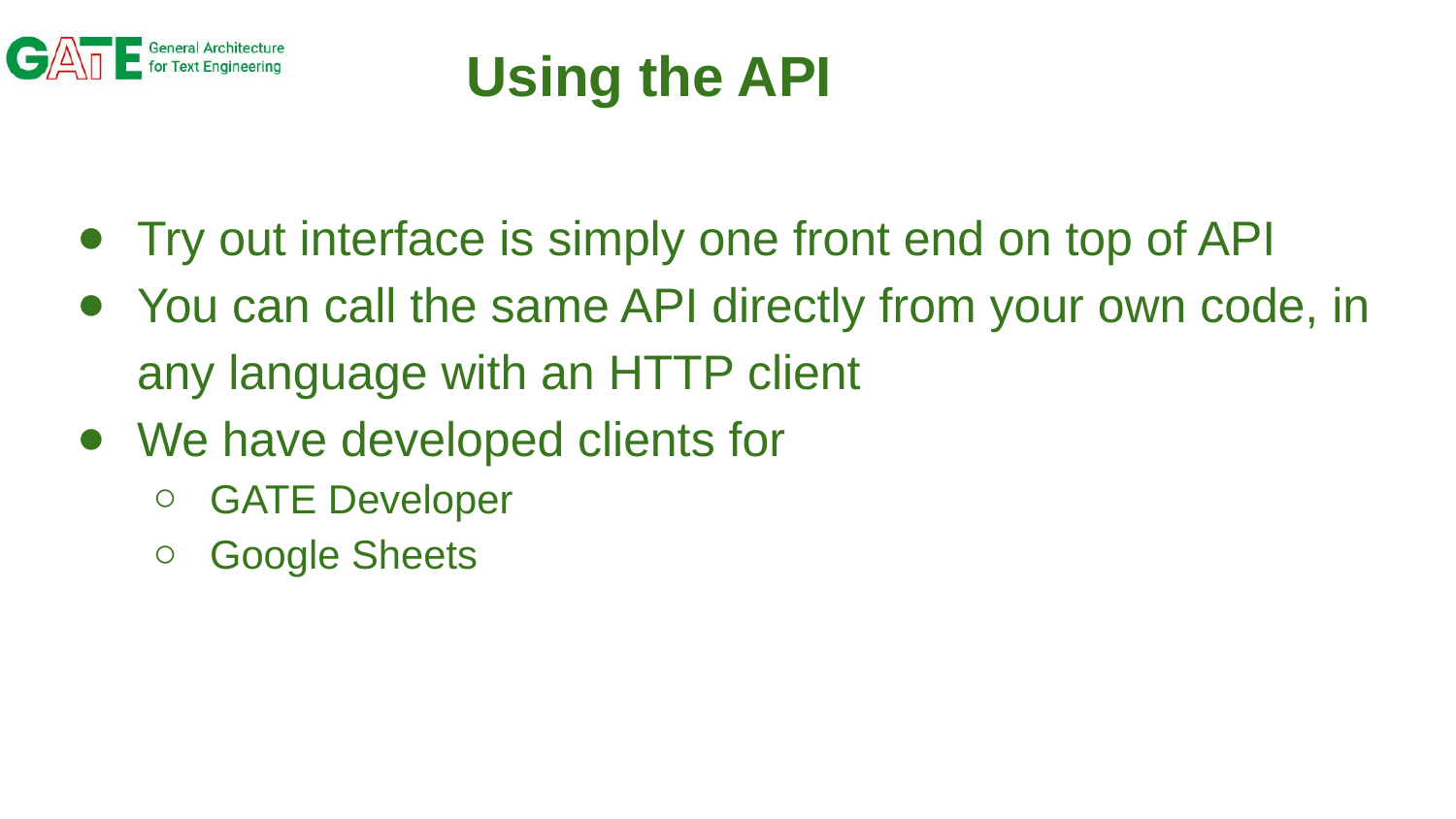

# Using the API
Try out interface is simply one front end on top of API
You can call the same API directly from your own code, in any language with an HTTP client
We have developed clients for
GATE Developer
Google Sheets